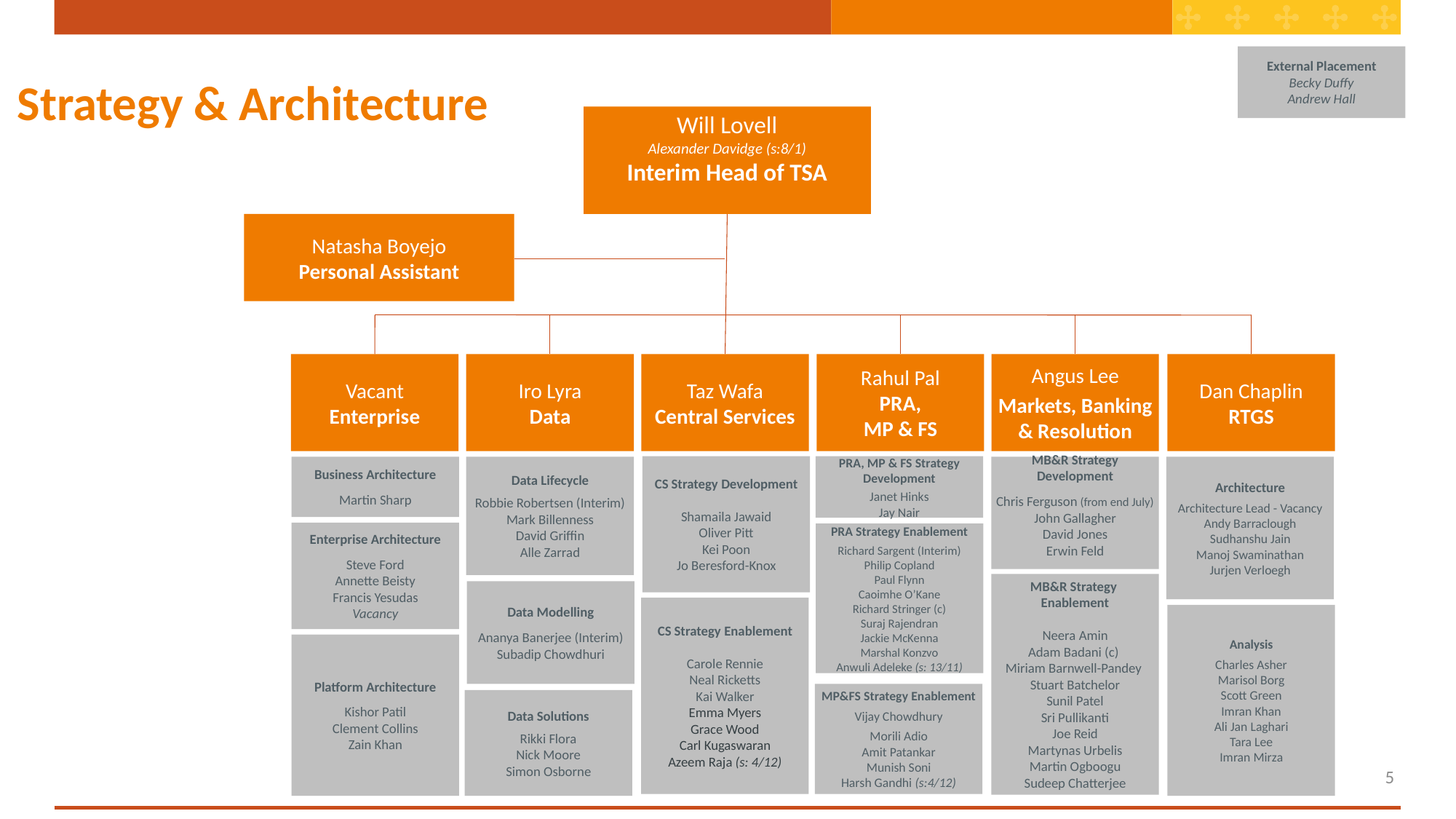

# Strategy & Architecture
External Placement
Becky Duffy
Andrew Hall
Will Lovell
Alexander Davidge (s:8/1)
Interim Head of TSA

Natasha Boyejo
Personal Assistant
Iro Lyra
Data
Taz Wafa
Central Services
Rahul Pal
PRA,
MP & FS
Angus Lee
Markets, Banking & Resolution
Dan Chaplin
RTGS
Vacant
Enterprise
CS Strategy Development

Shamaila Jawaid
Oliver Pitt
Kei Poon
Jo Beresford-Knox
PRA, MP & FS Strategy Development
Janet Hinks
Jay Nair
Data Lifecycle
Robbie Robertsen (Interim)
Mark Billenness
David Griffin
Alle Zarrad
MB&R Strategy Development
Chris Ferguson (from end July)
John Gallagher
David Jones
Erwin Feld

Business Architecture
Martin Sharp
Architecture
Architecture Lead - Vacancy
Andy Barraclough
Sudhanshu Jain
Manoj Swaminathan
Jurjen Verloegh
Enterprise Architecture
Steve Ford
Annette Beisty
Francis Yesudas
Vacancy
PRA Strategy Enablement
Richard Sargent (Interim)
Philip Copland
Paul Flynn
Caoimhe O’Kane
Richard Stringer (c)
Suraj Rajendran
Jackie McKenna
Marshal Konzvo
Anwuli Adeleke (s: 13/11)
MB&R Strategy
Enablement

Neera Amin
Adam Badani (c)
Miriam Barnwell-Pandey
Stuart Batchelor
Sunil Patel
Sri Pullikanti
Joe Reid
Martynas Urbelis
Martin Ogboogu
Sudeep Chatterjee
Data Modelling
Ananya Banerjee (Interim)
Subadip Chowdhuri
CS Strategy Enablement

Carole Rennie
Neal Ricketts
Kai Walker
Emma Myers
Grace Wood
Carl Kugaswaran
Azeem Raja (s: 4/12)
Analysis
Charles Asher
Marisol Borg
Scott Green
Imran Khan
Ali Jan Laghari
Tara Lee
Imran Mirza
Platform Architecture
Kishor Patil
Clement Collins
Zain Khan
MP&FS Strategy Enablement
Vijay Chowdhury
Morili Adio
Amit Patankar
Munish Soni
Harsh Gandhi (s:4/12)
Data Solutions
Rikki Flora
Nick Moore
Simon Osborne
5